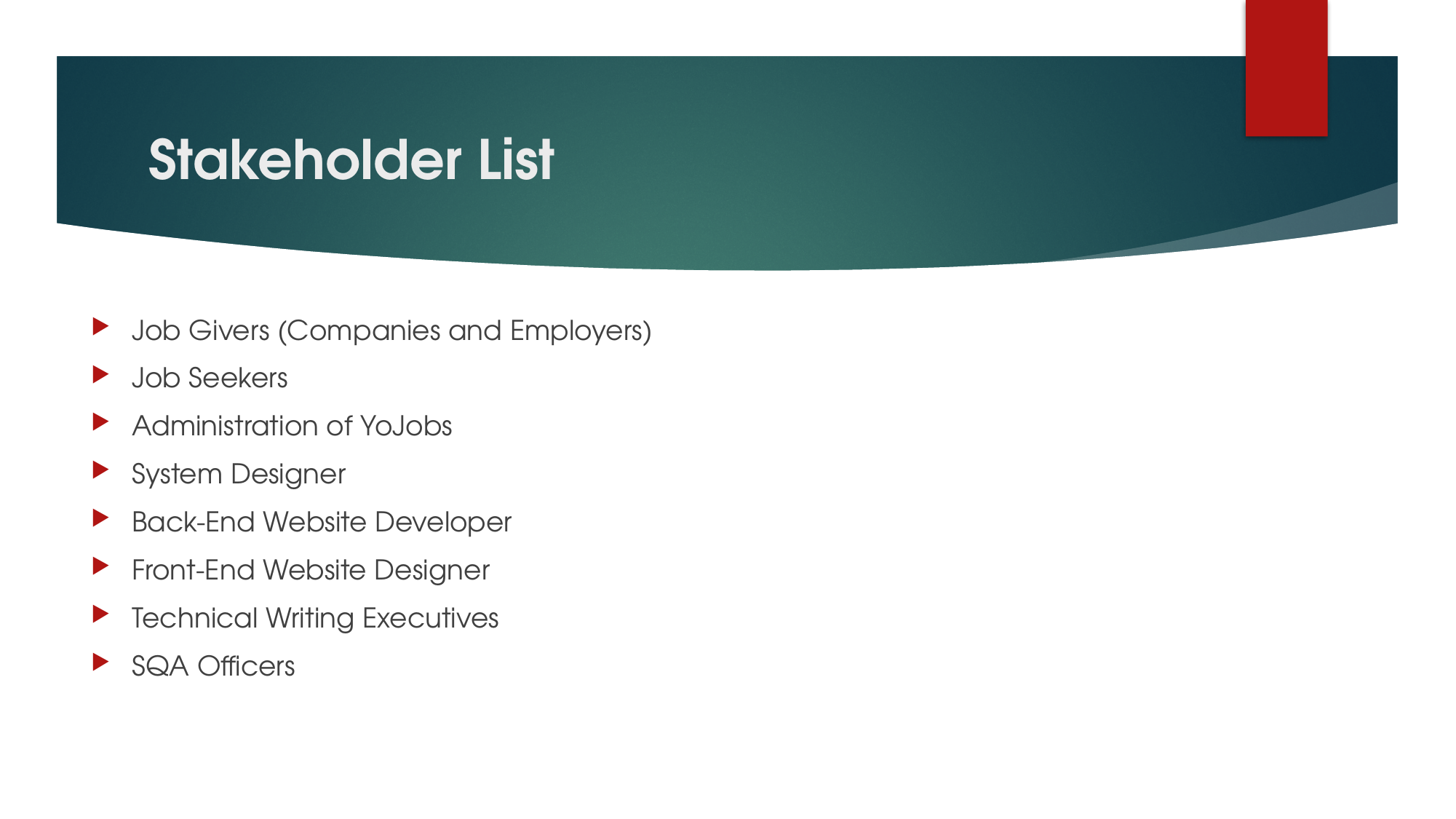

# Stakeholder List
Job Givers (Companies and Employers)
Job Seekers
Administration of YoJobs
System Designer
Back-End Website Developer
Front-End Website Designer
Technical Writing Executives
SQA Officers